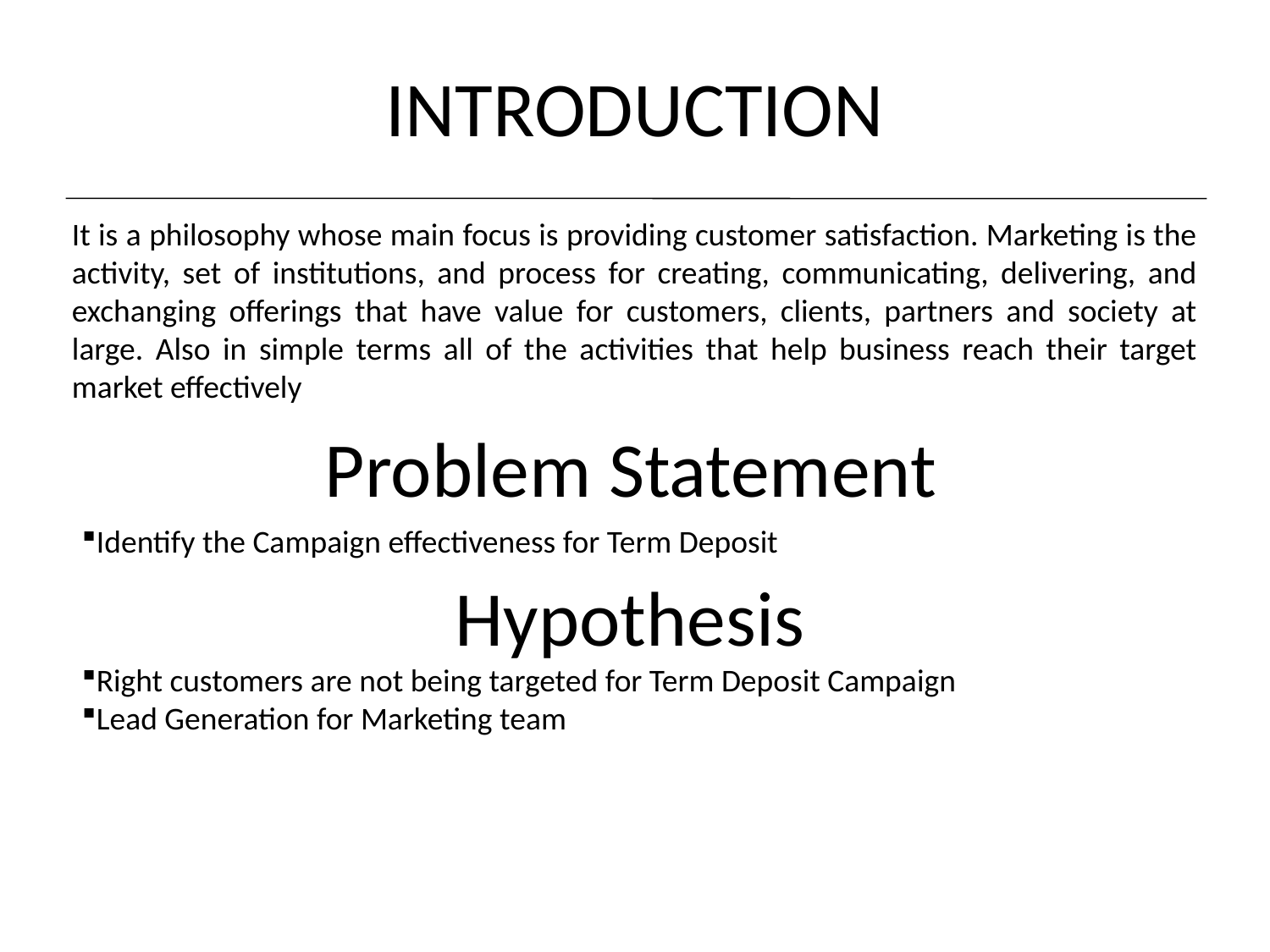

INTRODUCTION
It is a philosophy whose main focus is providing customer satisfaction. Marketing is the activity, set of institutions, and process for creating, communicating, delivering, and exchanging offerings that have value for customers, clients, partners and society at large. Also in simple terms all of the activities that help business reach their target market effectively
Problem Statement
Identify the Campaign effectiveness for Term Deposit

Hypothesis
Right customers are not being targeted for Term Deposit Campaign
Lead Generation for Marketing team